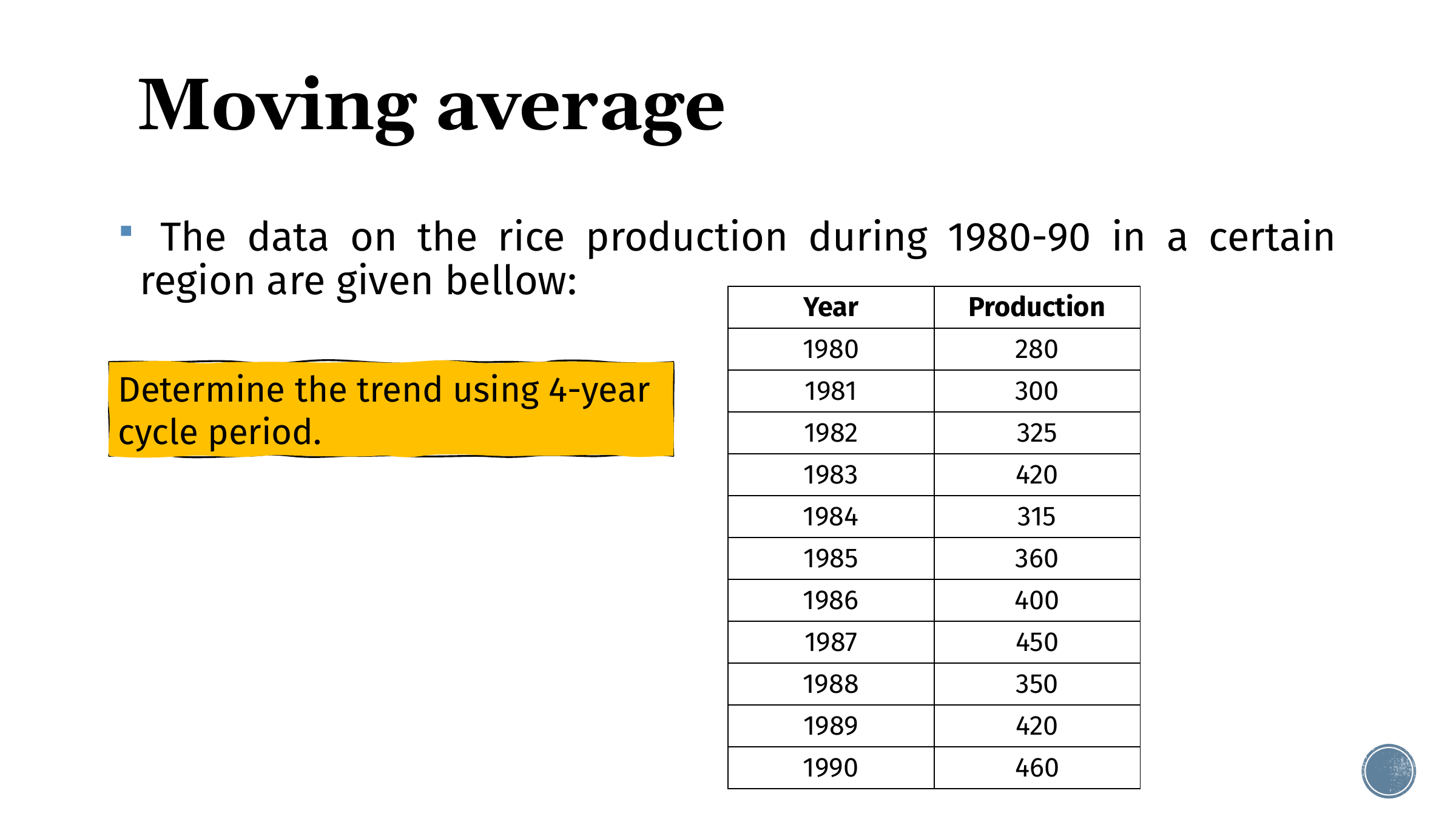

# Moving average
 The data on the rice production during 1980-90 in a certain region are given bellow:

| Year | Production |
| --- | --- |
| 1980 | 280 |
| 1981 | 300 |
| 1982 | 325 |
| 1983 | 420 |
| 1984 | 315 |
| 1985 | 360 |
| 1986 | 400 |
| 1987 | 450 |
| 1988 | 350 |
| 1989 | 420 |
| 1990 | 460 |
Determine the trend using 4-year cycle period.